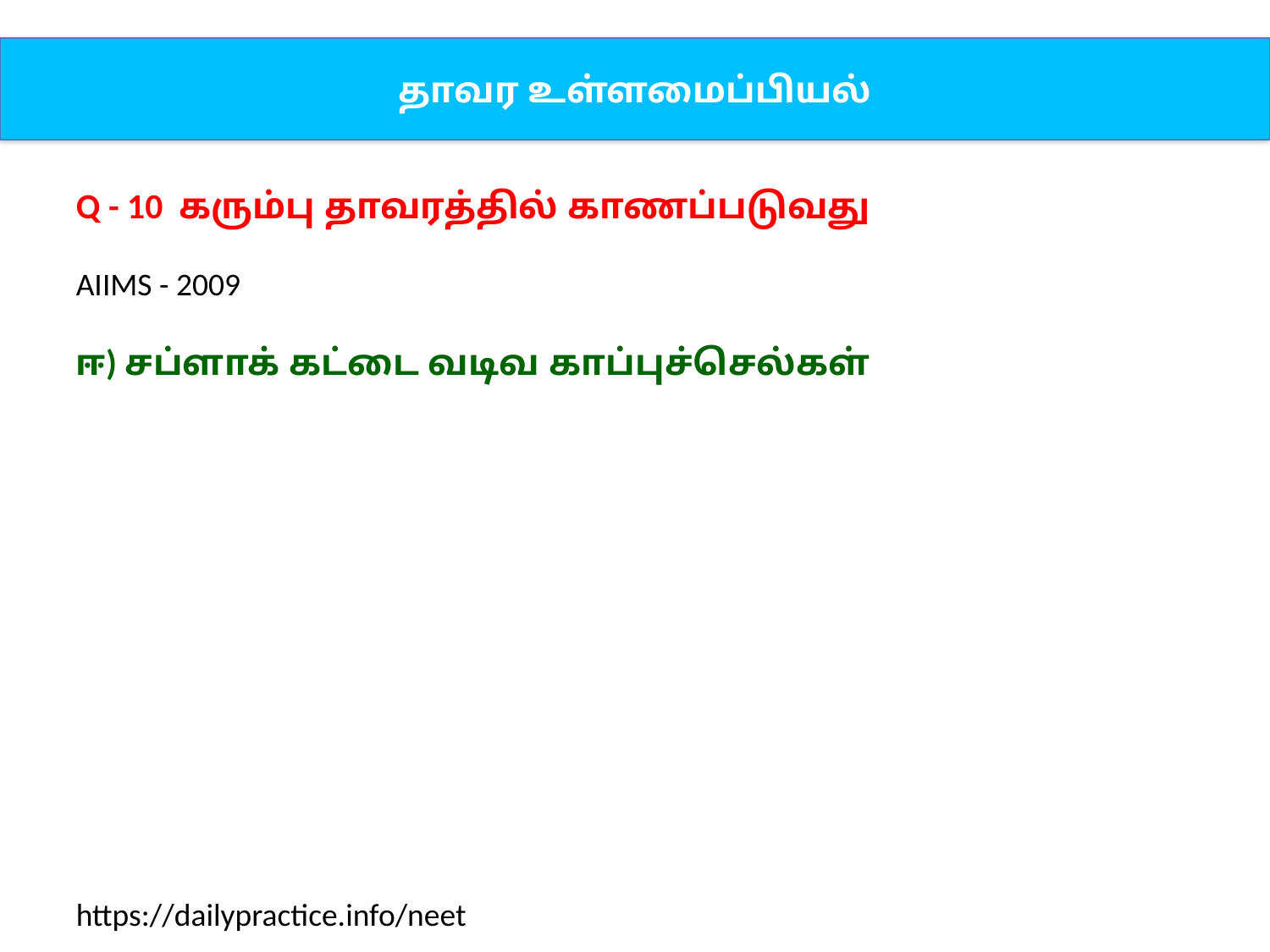

தாவர உள்ளமைப்பியல்

Q - 10  கரும்பு தாவரத்தில் காணப்படுவது

AIIMS - 2009

ஈ) சப்ளாக் கட்டை வடிவ காப்புச்செல்கள்
https://dailypractice.info/neet